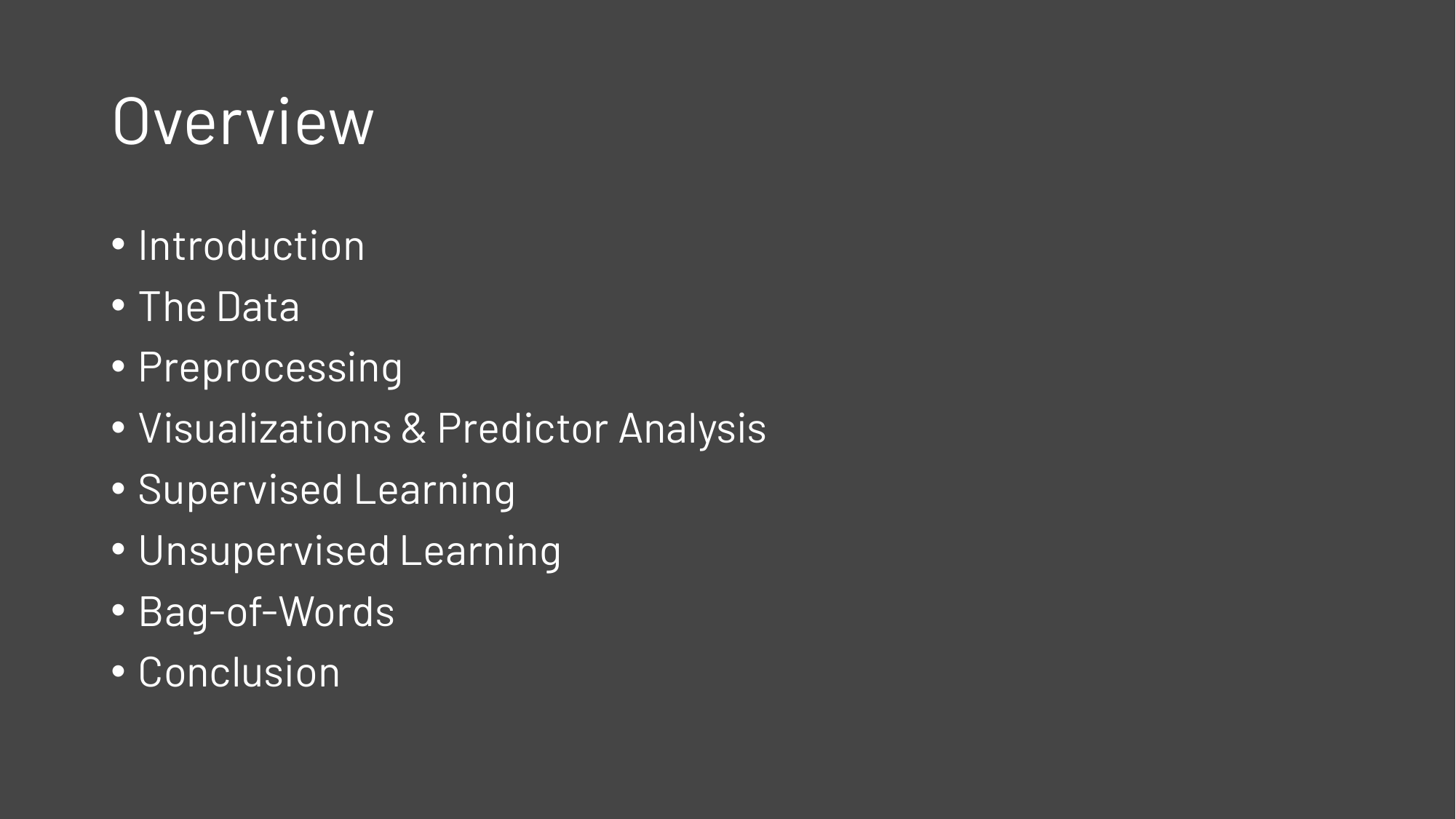

# Overview
Introduction
The Data
Preprocessing
Visualizations & Predictor Analysis
Supervised Learning
Unsupervised Learning
Bag-of-Words
Conclusion